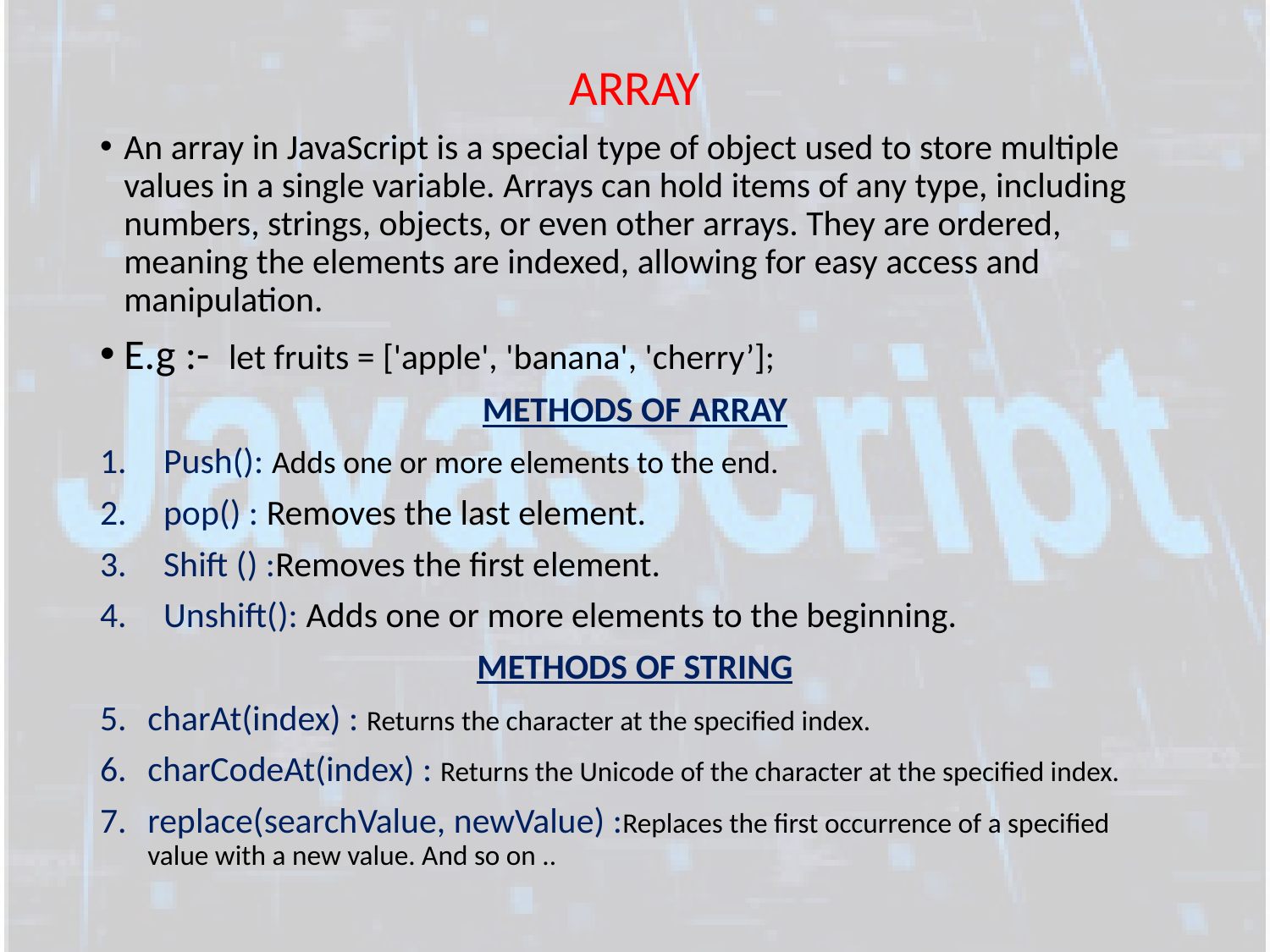

ARRAY
An array in JavaScript is a special type of object used to store multiple values in a single variable. Arrays can hold items of any type, including numbers, strings, objects, or even other arrays. They are ordered, meaning the elements are indexed, allowing for easy access and manipulation.
E.g :-  let fruits = ['apple', 'banana', 'cherry’];
METHODS OF ARRAY
Push(): Adds one or more elements to the end.
pop() : Removes the last element.
Shift () :Removes the first element.
Unshift(): Adds one or more elements to the beginning.
METHODS OF STRING
charAt(index) : Returns the character at the specified index.
charCodeAt(index) : Returns the Unicode of the character at the specified index.
replace(searchValue, newValue) :Replaces the first occurrence of a specified value with a new value. And so on ..